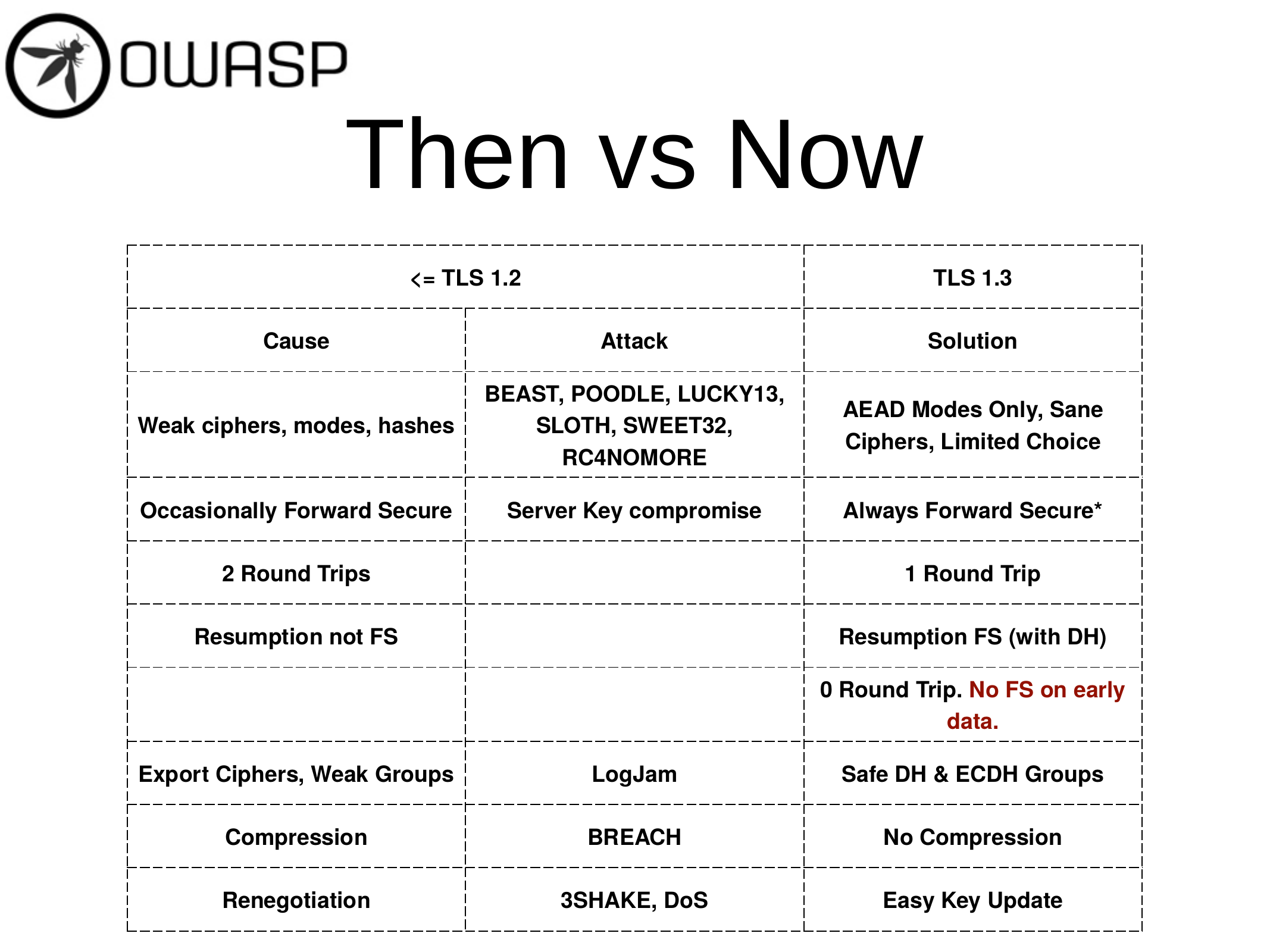

# Then vs Now
| <= TLS 1.2 |  | TLS 1.3 |
| --- | --- | --- |
| Cause | Attack | Solution |
| Weak ciphers, modes, hashes | BEAST, POODLE, LUCKY13, SLOTH, SWEET32, RC4NOMORE | AEAD Modes Only, Sane Ciphers, Limited Choice |
| Occasionally Forward Secure | Server Key compromise | Always Forward Secure\* |
| 2 Round Trips |  | 1 Round Trip |
| Resumption not FS |  | Resumption FS (with DH) |
|  |  | 0 Round Trip. No FS on early data. |
| Export Ciphers, Weak Groups | LogJam | Safe DH & ECDH Groups |
| Compression | BREACH | No Compression |
| Renegotiation | 3SHAKE, DoS | Easy Key Update |